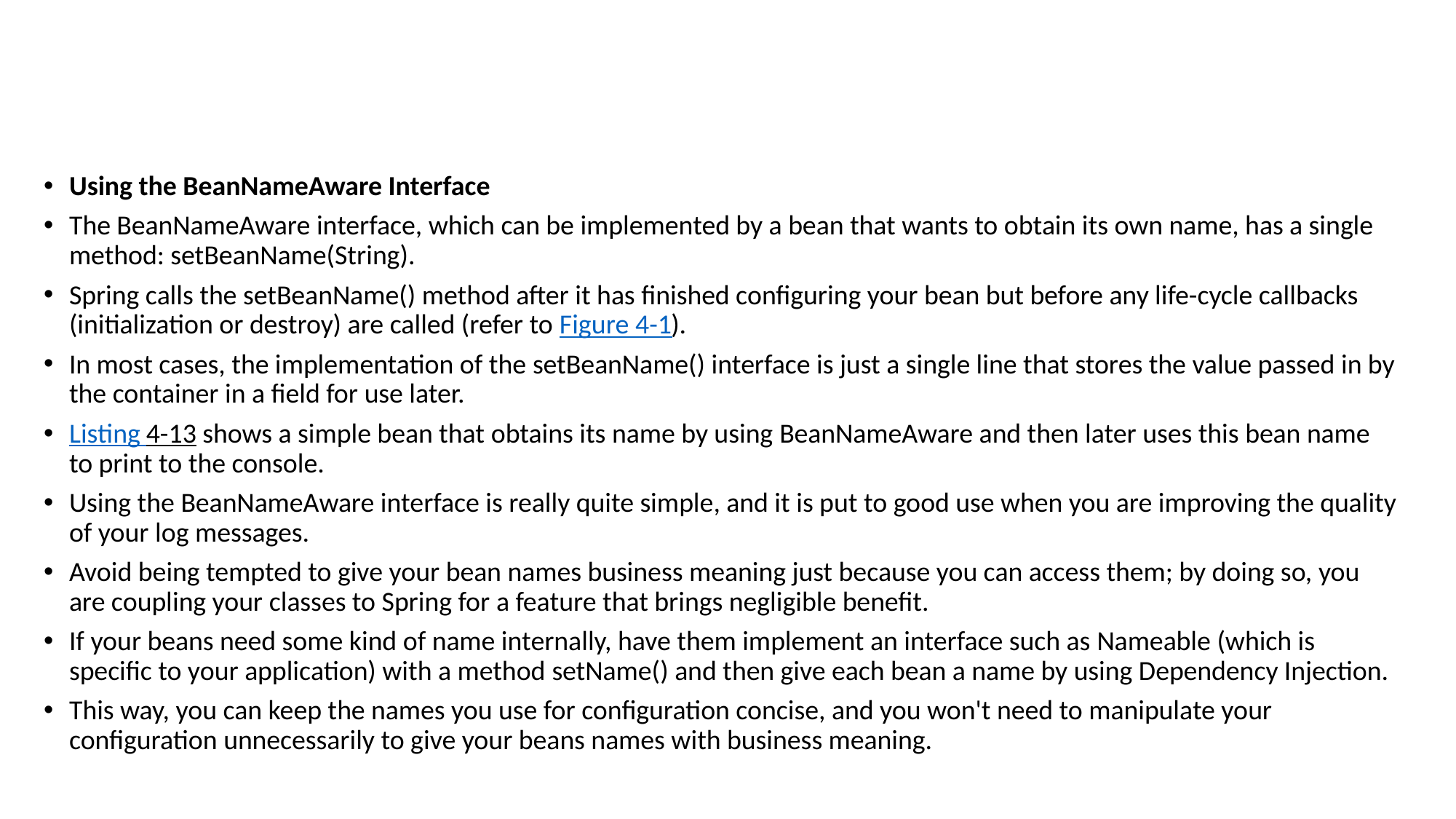

#
Using the BeanNameAware Interface
The BeanNameAware interface, which can be implemented by a bean that wants to obtain its own name, has a single method: setBeanName(String).
Spring calls the setBeanName() method after it has finished configuring your bean but before any life-cycle callbacks (initialization or destroy) are called (refer to Figure 4-1).
In most cases, the implementation of the setBeanName() interface is just a single line that stores the value passed in by the container in a field for use later.
Listing 4-13 shows a simple bean that obtains its name by using BeanNameAware and then later uses this bean name to print to the console.
Using the BeanNameAware interface is really quite simple, and it is put to good use when you are improving the quality of your log messages.
Avoid being tempted to give your bean names business meaning just because you can access them; by doing so, you are coupling your classes to Spring for a feature that brings negligible benefit.
If your beans need some kind of name internally, have them implement an interface such as Nameable (which is specific to your application) with a method setName() and then give each bean a name by using Dependency Injection.
This way, you can keep the names you use for configuration concise, and you won't need to manipulate your configuration unnecessarily to give your beans names with business meaning.